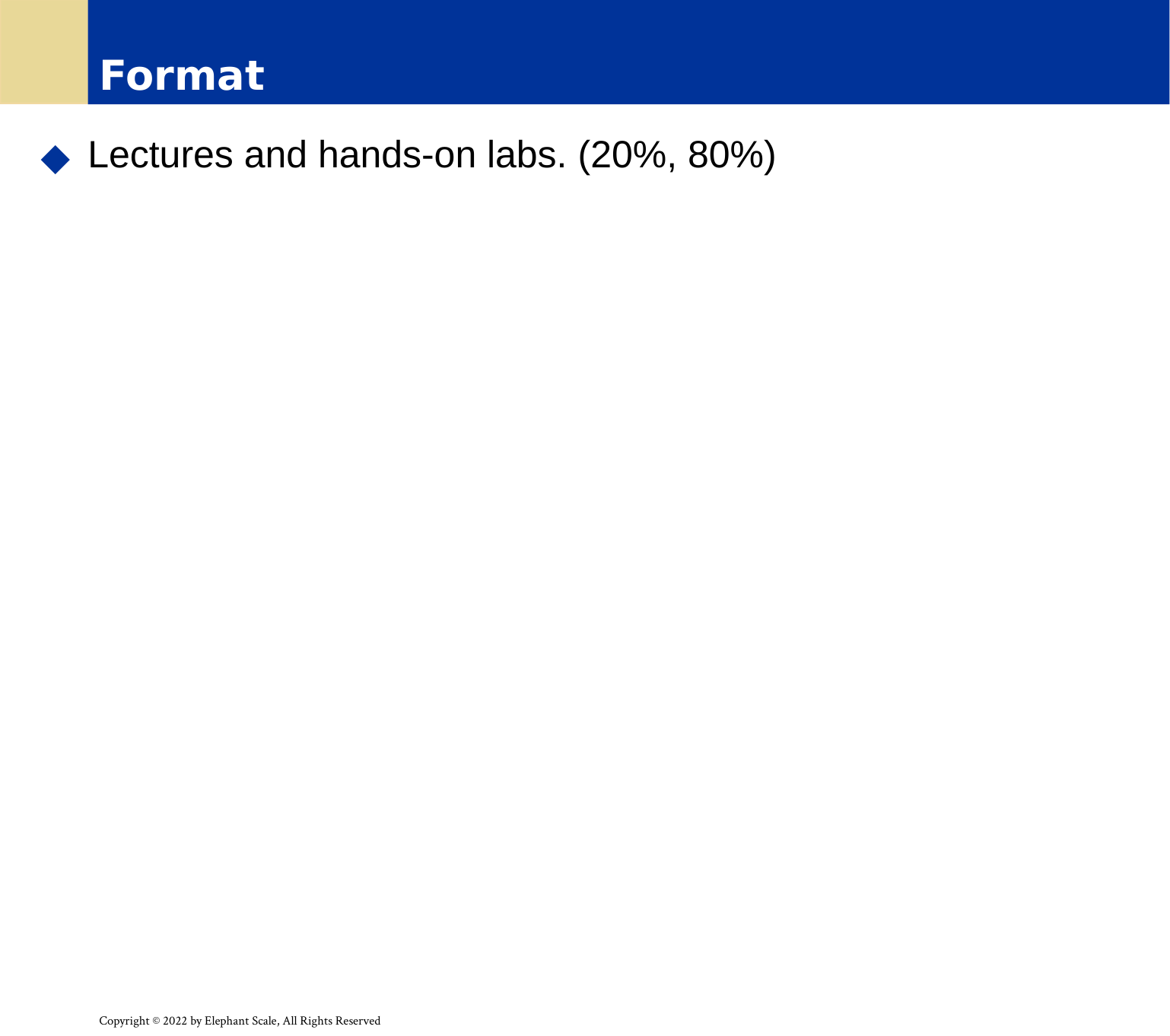

# Format
 Lectures and hands-on labs. (20%, 80%)
Copyright © 2022 by Elephant Scale, All Rights Reserved